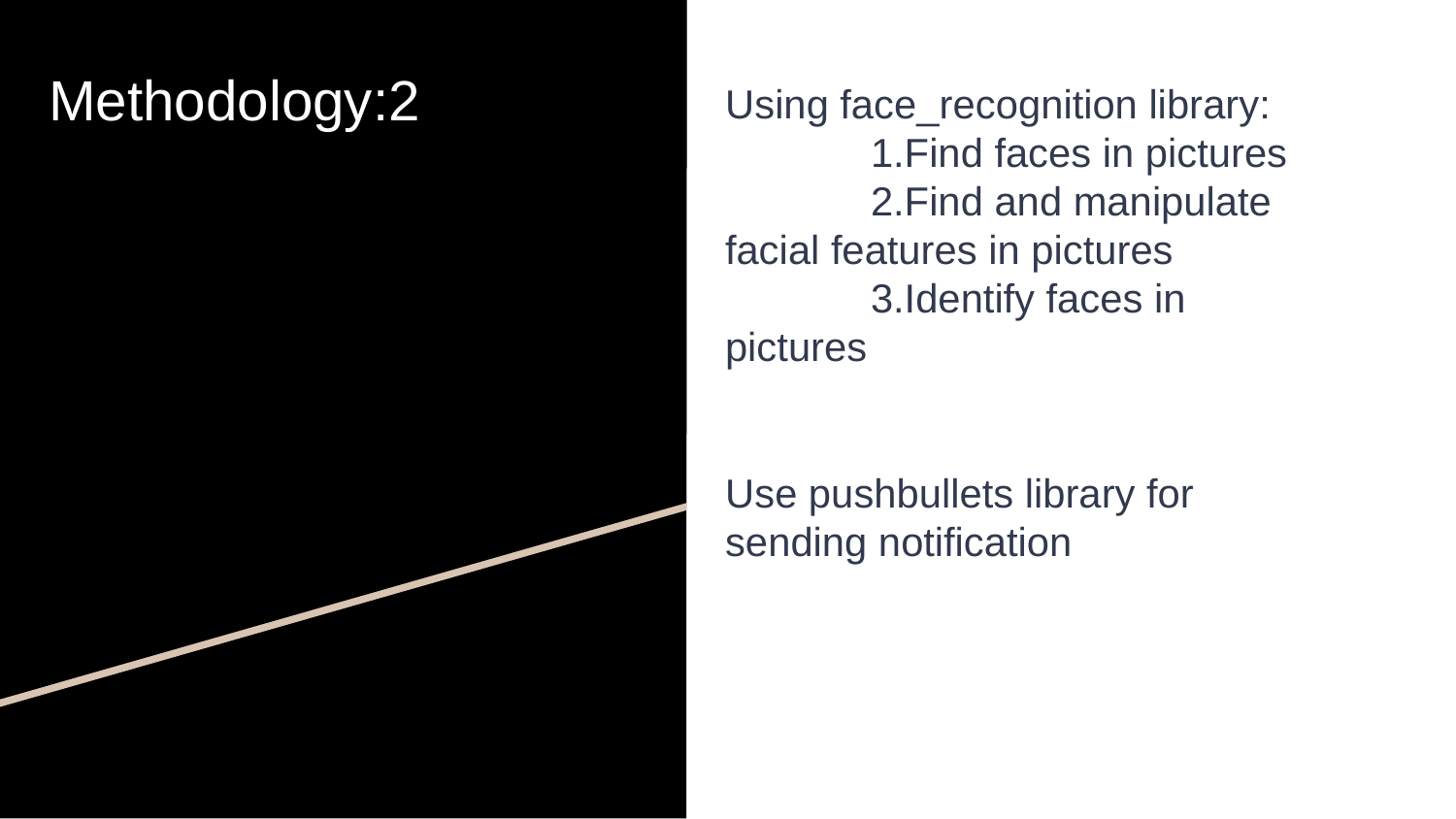

Methodology:2
Using face_recognition library:
	1.Find faces in pictures
	2.Find and manipulate facial features in pictures
	3.Identify faces in pictures

Use pushbullets library for sending notification